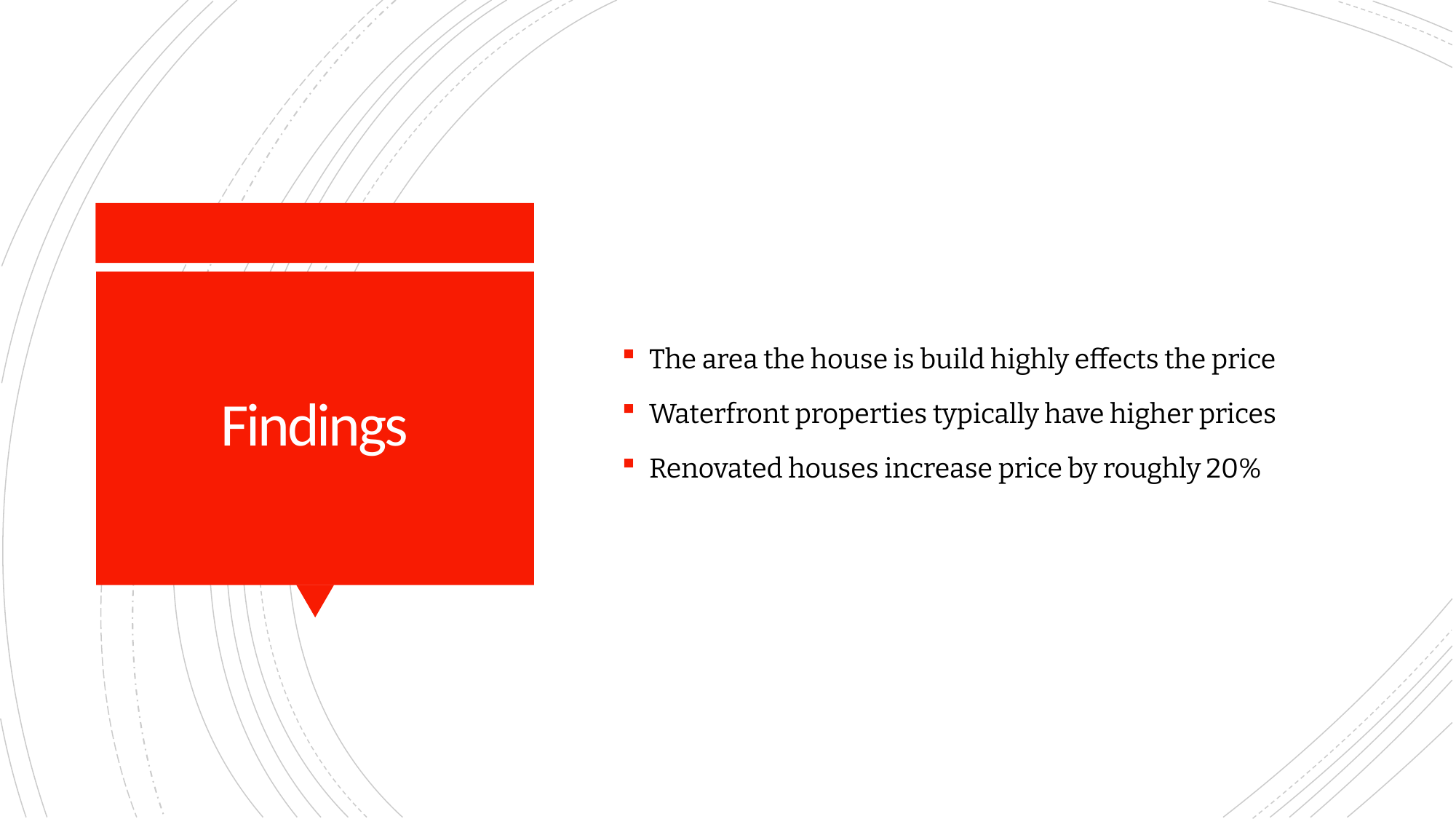

The area the house is build highly effects the price
Waterfront properties typically have higher prices
Renovated houses increase price by roughly 20%
# Findings